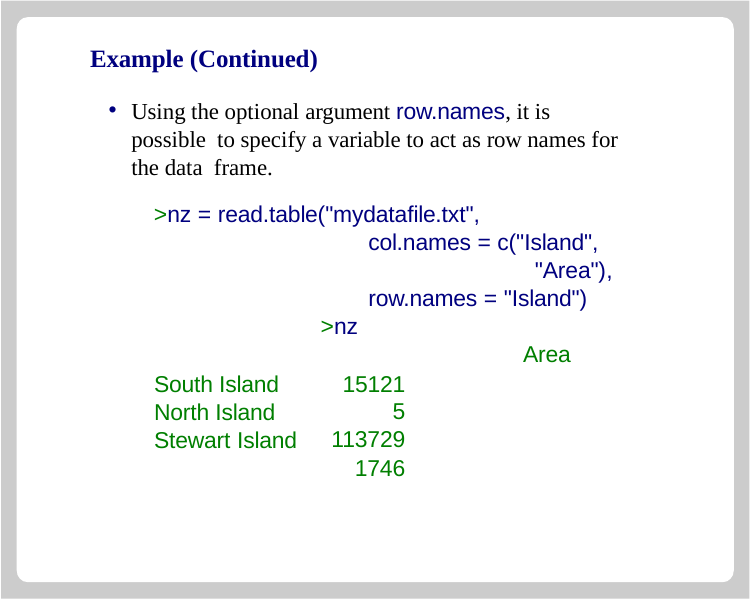

# Example (Continued)
Using the optional argument row.names, it is possible  to specify a variable to act as row names for the data  frame.
>nz = read.table("mydatafile.txt",
col.names = c("Island",
"Area"),  row.names = "Island")
>nz
Area
South Island  North Island  Stewart Island
151215
113729
1746